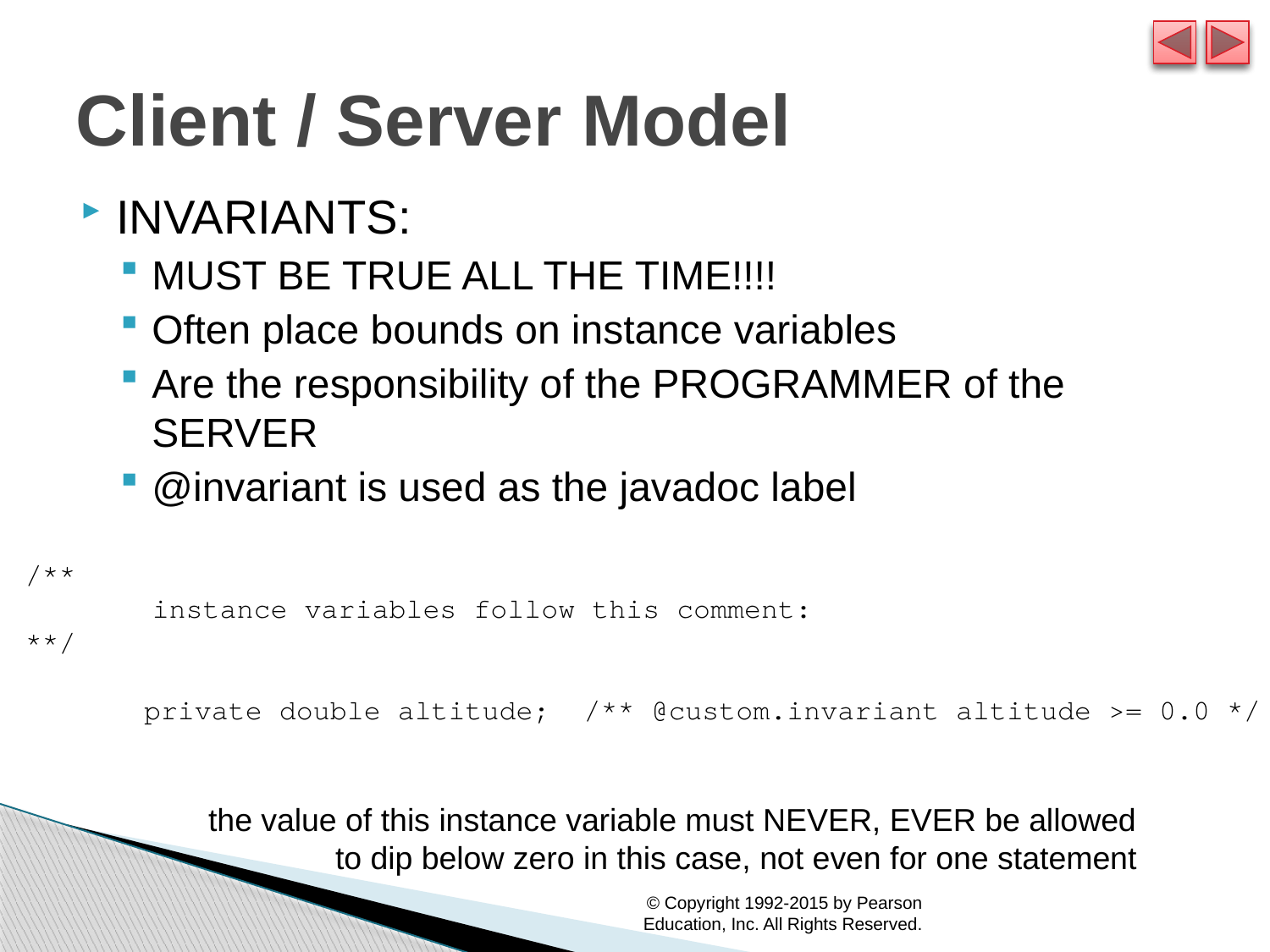

# Client / Server Model
INVARIANTS:
MUST BE TRUE ALL THE TIME!!!!
Often place bounds on instance variables
Are the responsibility of the PROGRAMMER of the SERVER
@invariant is used as the javadoc label
/**
	instance variables follow this comment:
**/

       private double altitude;  /** @custom.invariant altitude >= 0.0 */

the value of this instance variable must NEVER, EVER be allowed
	to dip below zero in this case, not even for one statement
© Copyright 1992-2015 by Pearson Education, Inc. All Rights Reserved.